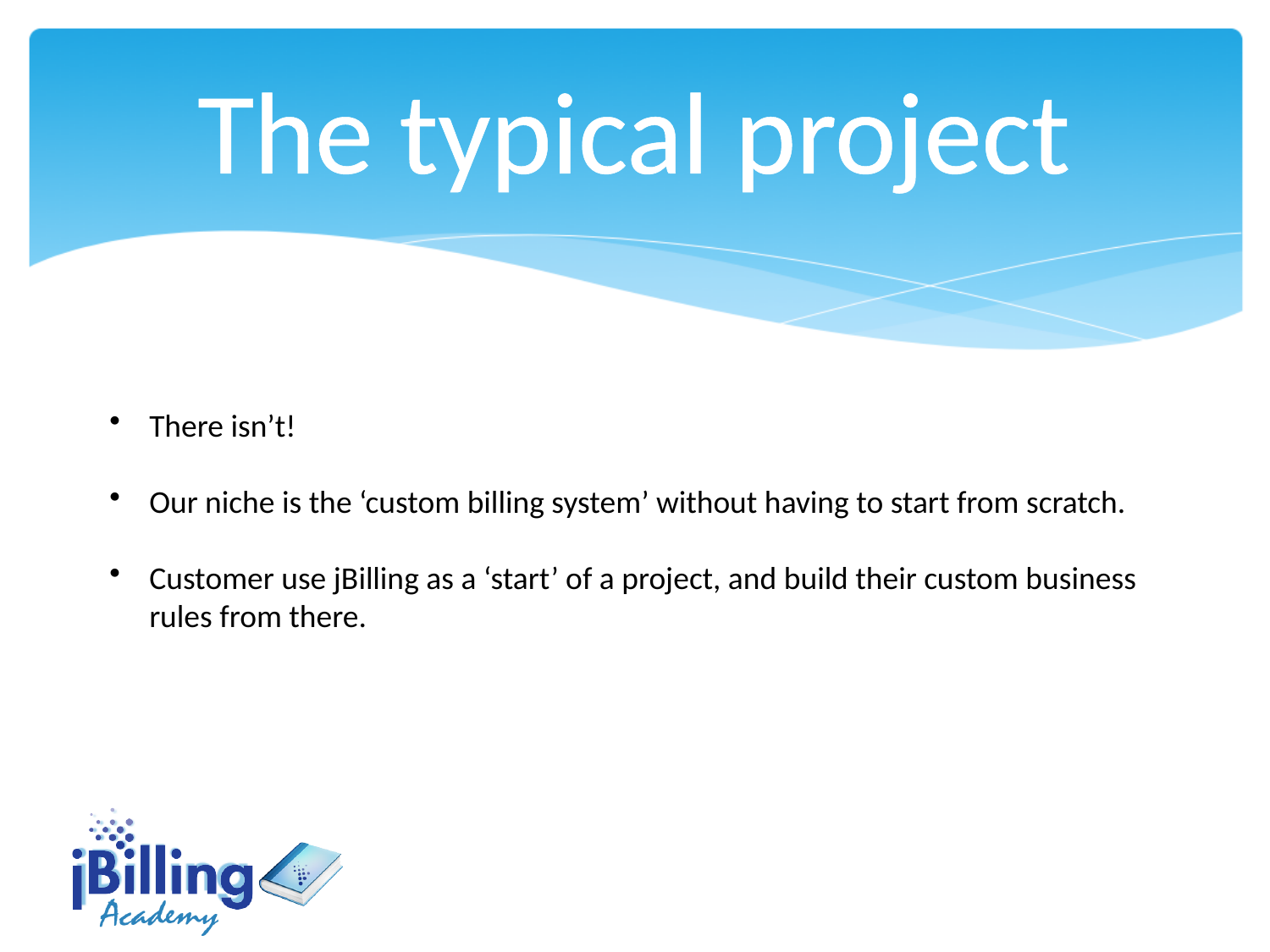

The typical project
There isn’t!

Our niche is the ‘custom billing system’ without having to start from scratch.
Customer use jBilling as a ‘start’ of a project, and build their custom business rules from there.